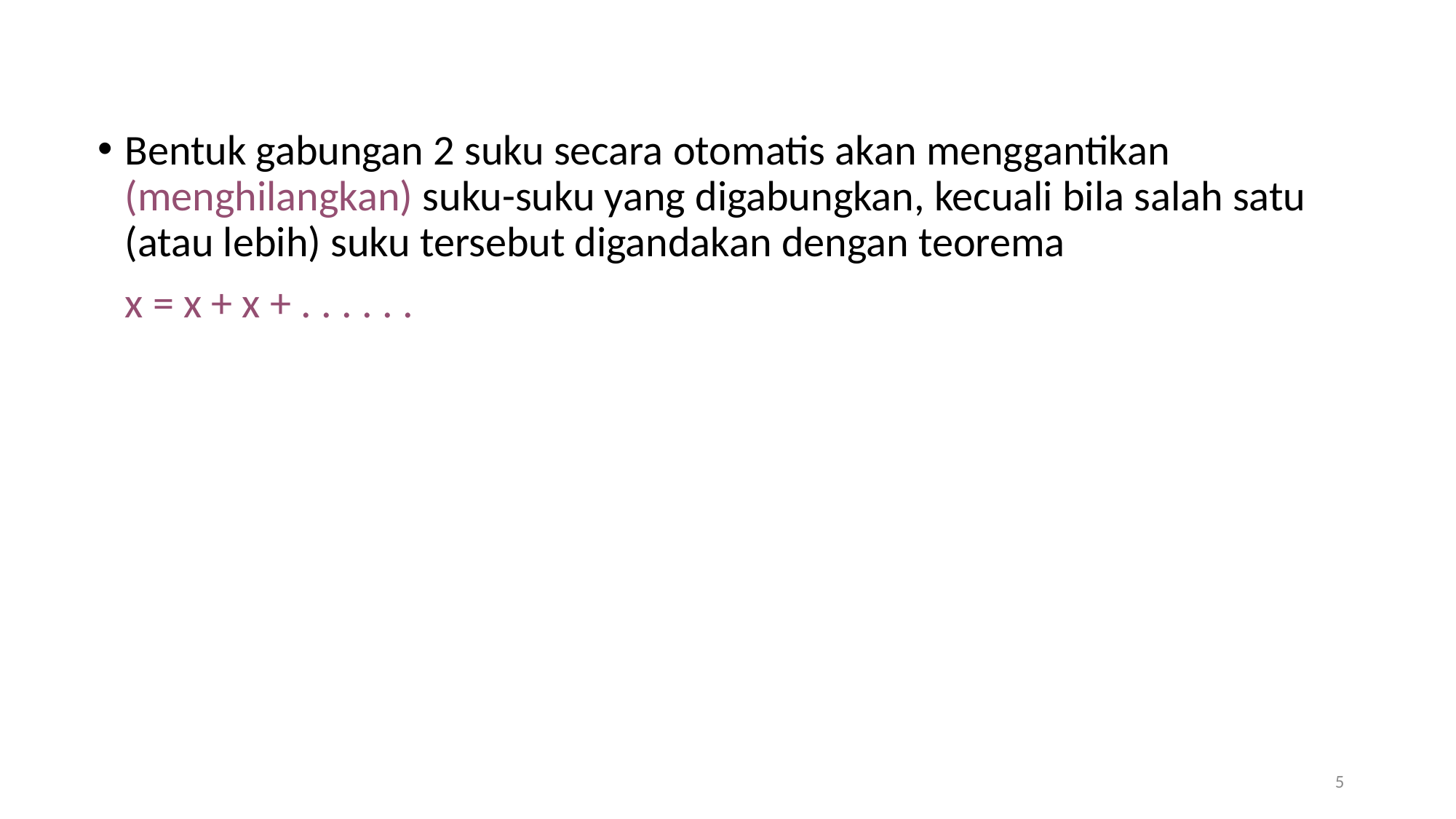

Bentuk gabungan 2 suku secara otomatis akan menggantikan (menghilangkan) suku-suku yang digabungkan, kecuali bila salah satu (atau lebih) suku tersebut digandakan dengan teorema
	x = x + x + . . . . . .

5